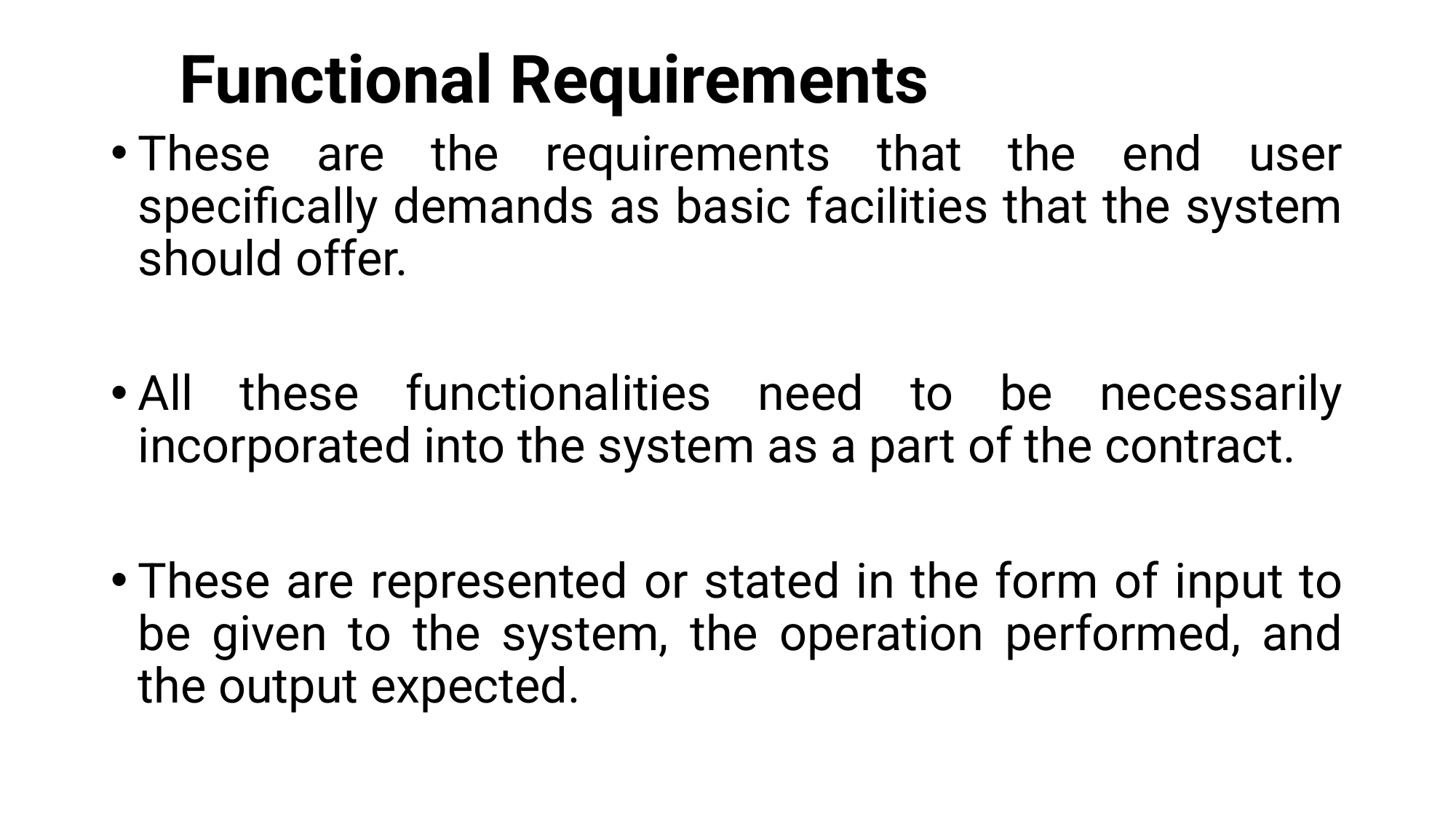

# Functional Requirements
These are the requirements that the end user specifically demands as basic facilities that the system should offer.

All these functionalities need to be necessarily incorporated into the system as a part of the contract.

These are represented or stated in the form of input to be given to the system, the operation performed, and the output expected.